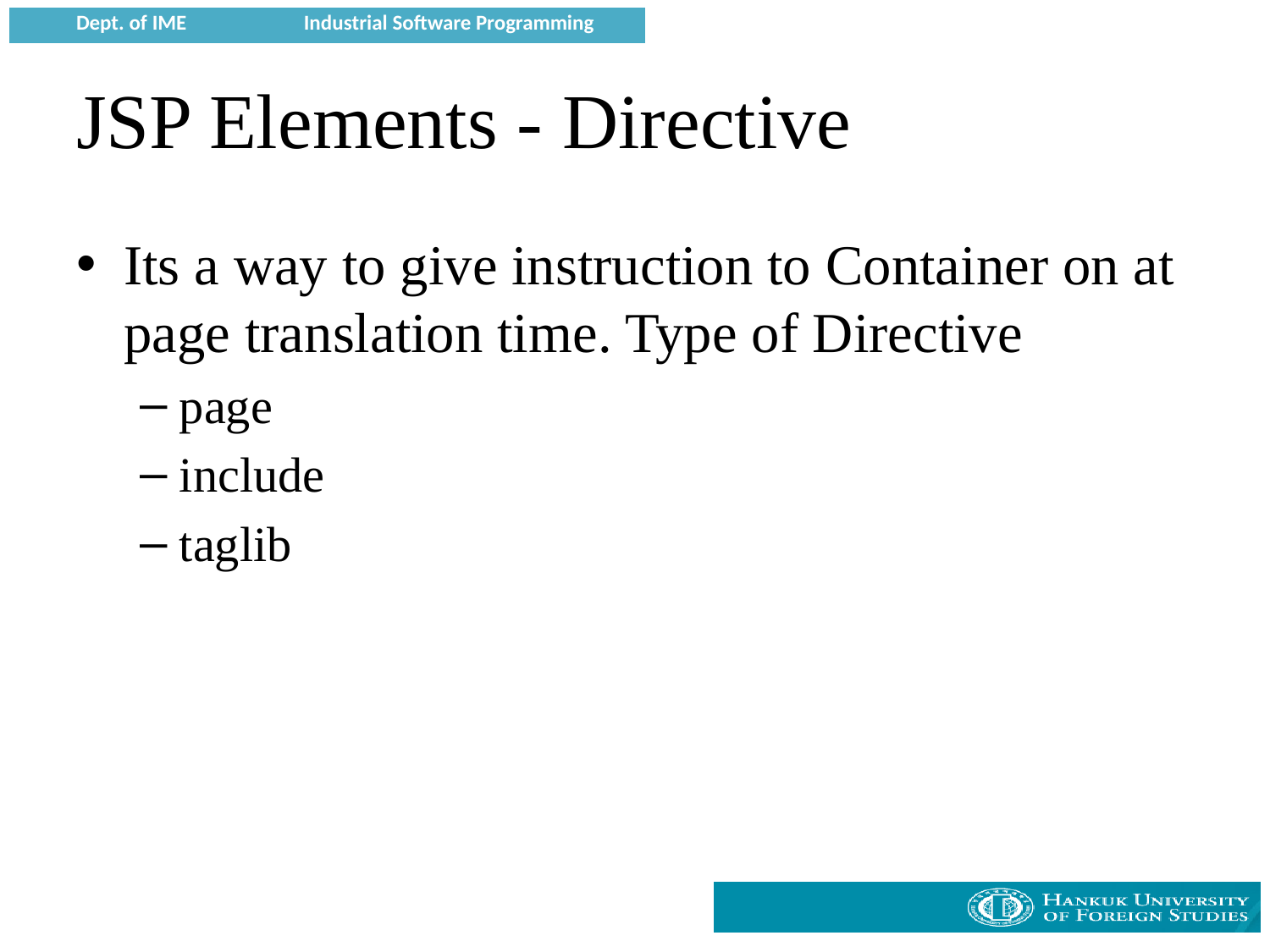

# JSP Elements - Directive
Its a way to give instruction to Container on at page translation time. Type of Directive
page
include
taglib